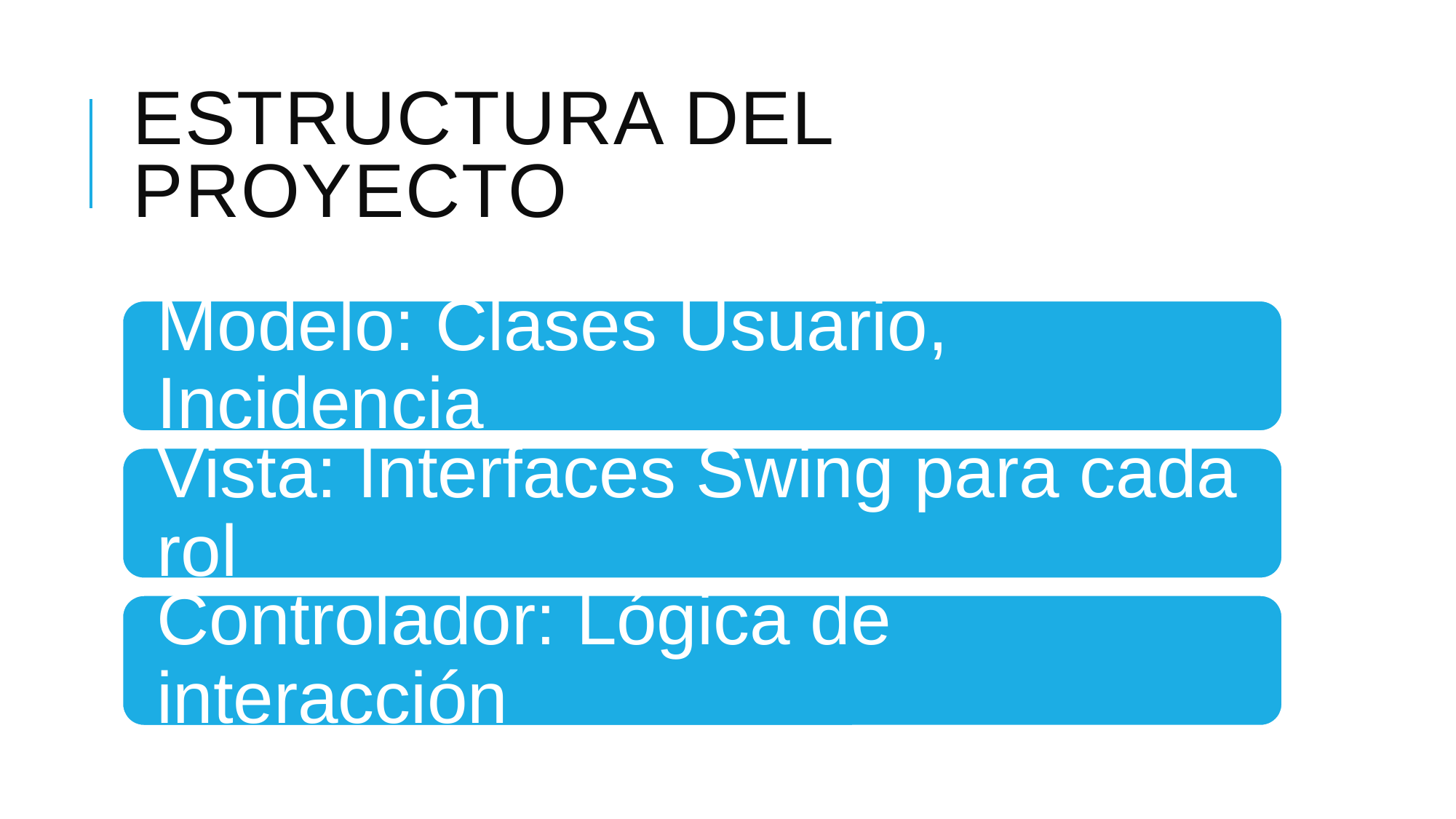

# Estructura del proyecto
Modelo: Clases Usuario, Incidencia
Vista: Interfaces Swing para cada rol
Controlador: Lógica de interacción